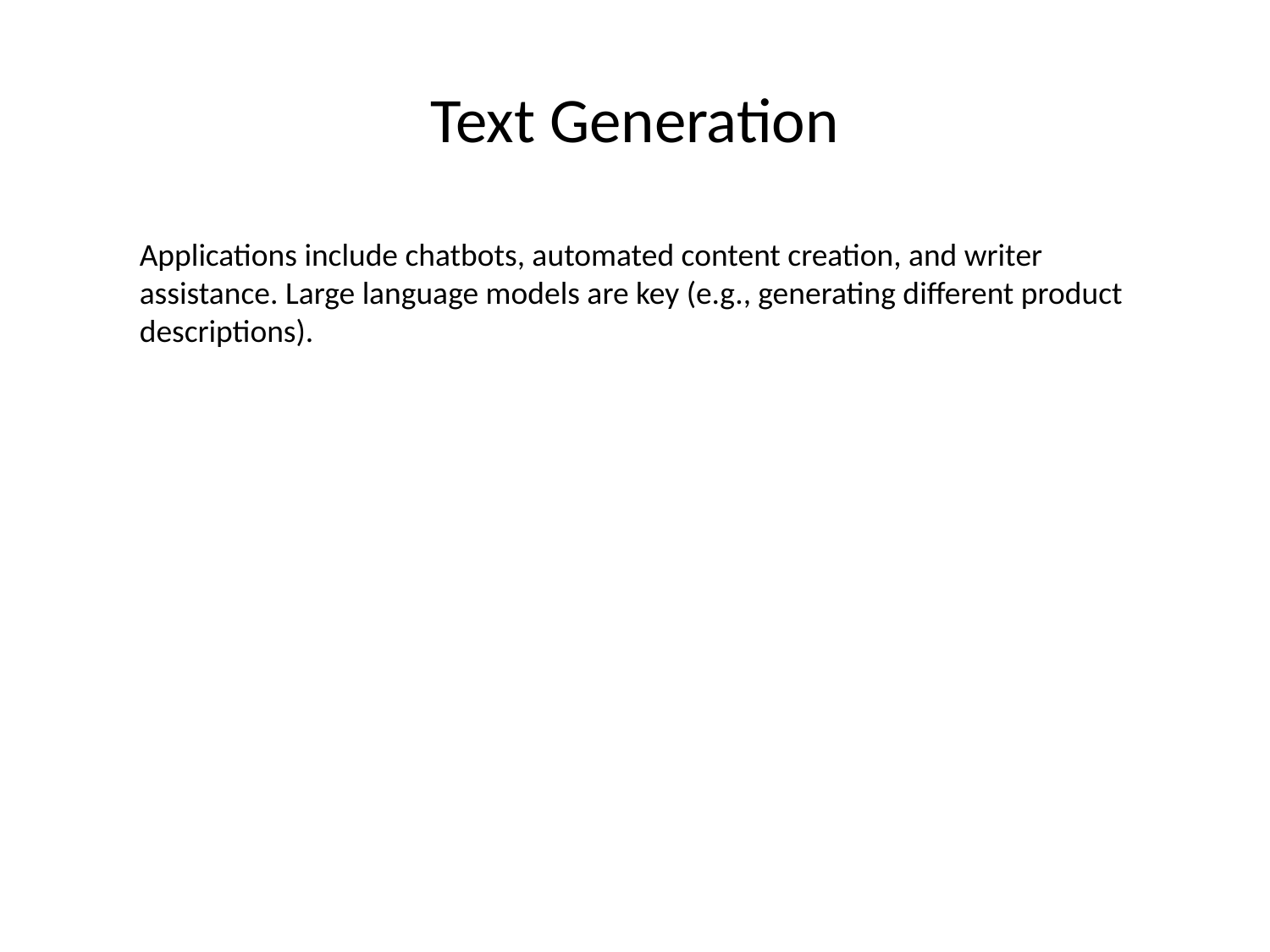

# Text Generation

Applications include chatbots, automated content creation, and writer assistance. Large language models are key (e.g., generating different product descriptions).